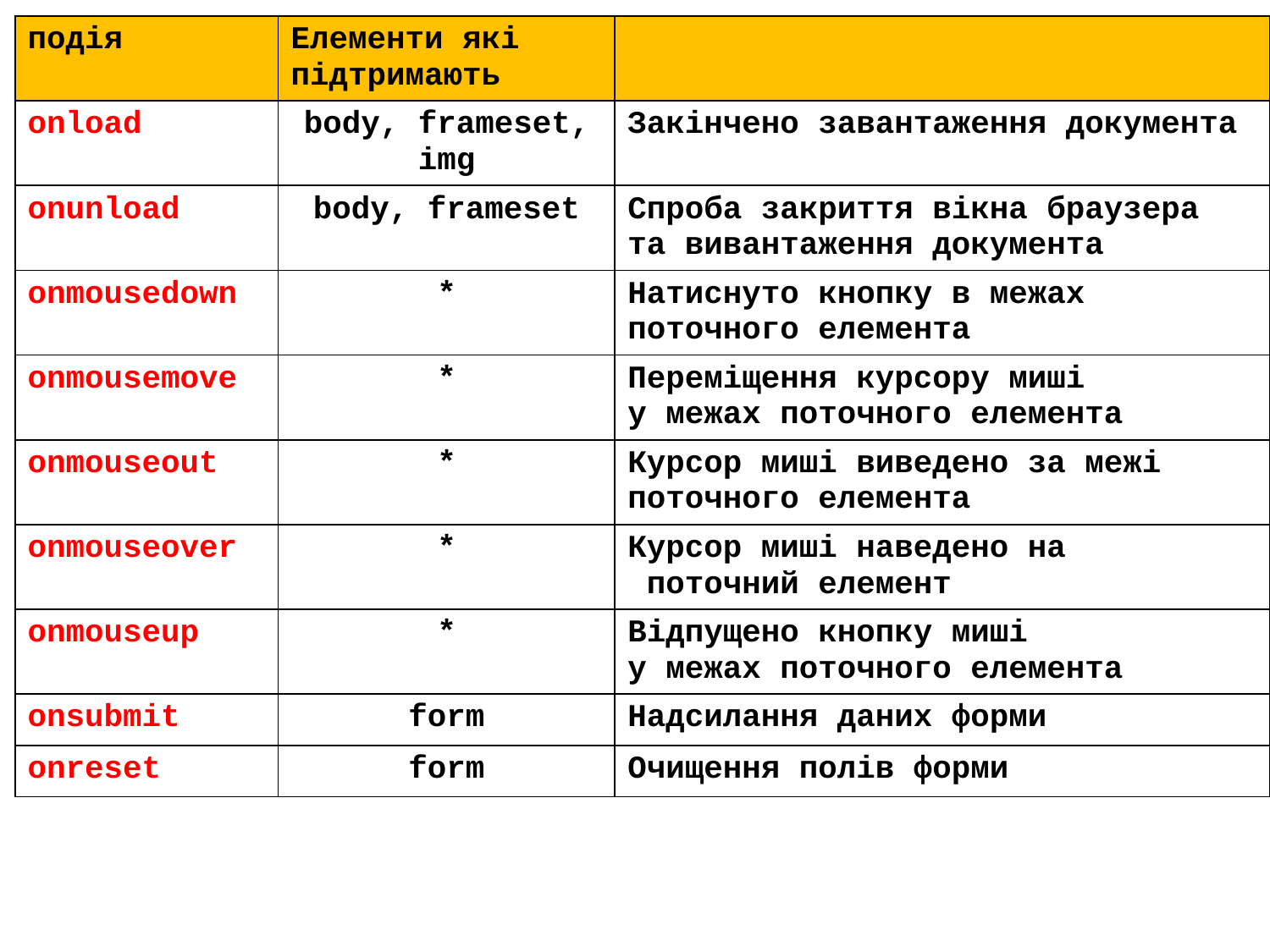

| подія | Елементи які підтримають |  |
| --- | --- | --- |
| onload | body, frameset, img | Закінчено завантаження документа |
| onunload | body, frameset | Спроба закриття вікна браузера та вивантаження документа |
| onmousedown | \* | Натиснуто кнопку в межах поточного елемента |
| onmousemove | \* | Переміщення курсору миші у межах поточного елемента |
| onmouseout | \* | Курсор миші виведено за межі поточного елемента |
| onmouseover | \* | Курсор миші наведено на поточний елемент |
| onmouseup | \* | Відпущено кнопку миші у межах поточного елемента |
| onsubmit | form | Надсилання даних форми |
| onreset | form | Очищення полів форми |